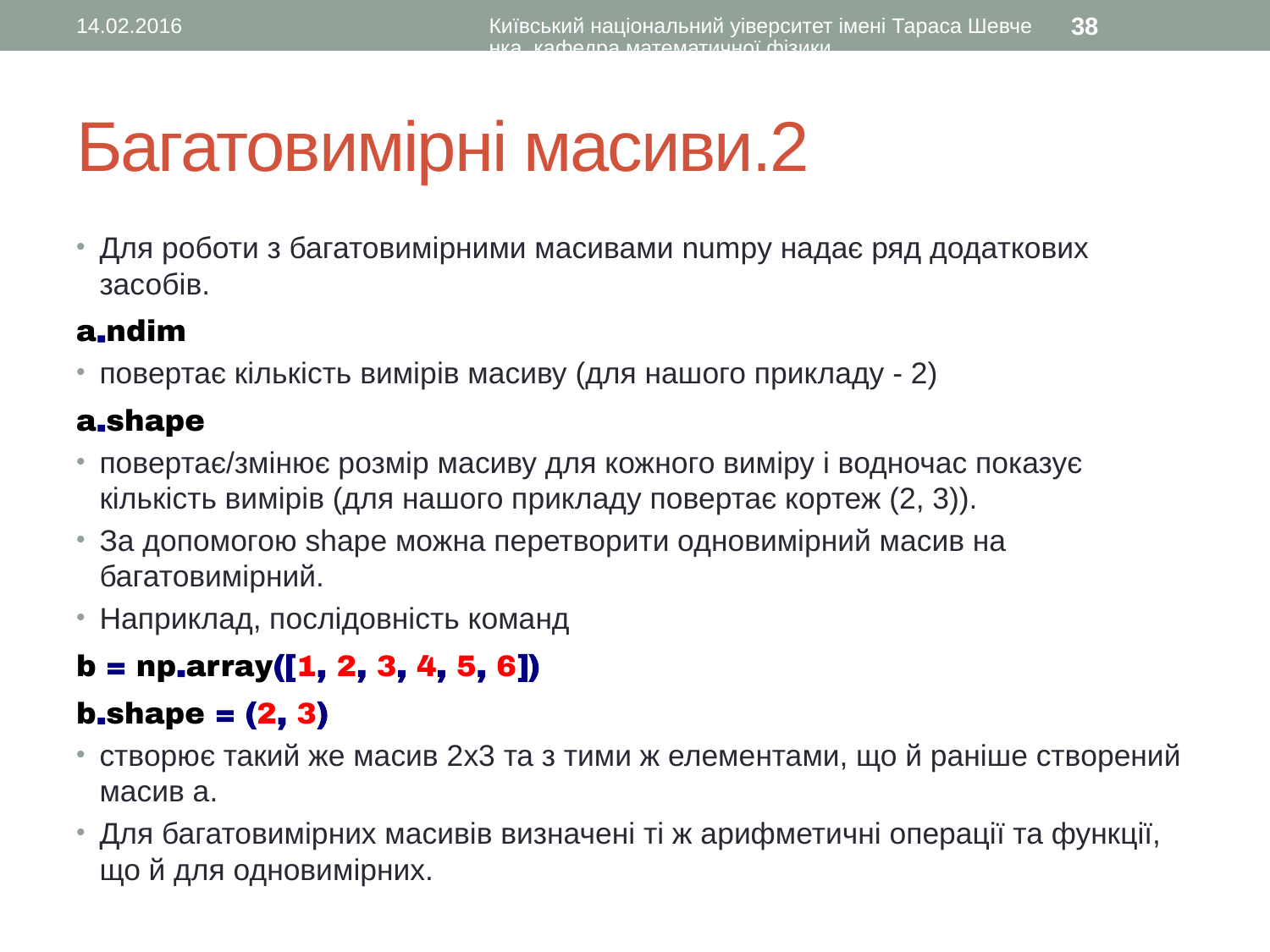

14.02.2016
Київський національний уіверситет імені Тараса Шевченка, кафедра математичної фізики
38
# Багатовимірні масиви.2
Для роботи з багатовимірними масивами numpy надає ряд додаткових засобів.
a.ndim
повертає кількість вимірів масиву (для нашого прикладу - 2)
a.shape
повертає/змінює розмір масиву для кожного виміру і водночас показує кількість вимірів (для нашого прикладу повертає кортеж (2, 3)).
За допомогою shape можна перетворити одновимірний масив на багатовимірний.
Наприклад, послідовність команд
b = np.array([1, 2, 3, 4, 5, 6])
b.shape = (2, 3)
створює такий же масив 2x3 та з тими ж елементами, що й раніше створений масив a.
Для багатовимірних масивів визначені ті ж арифметичні операції та функції, що й для одновимірних.